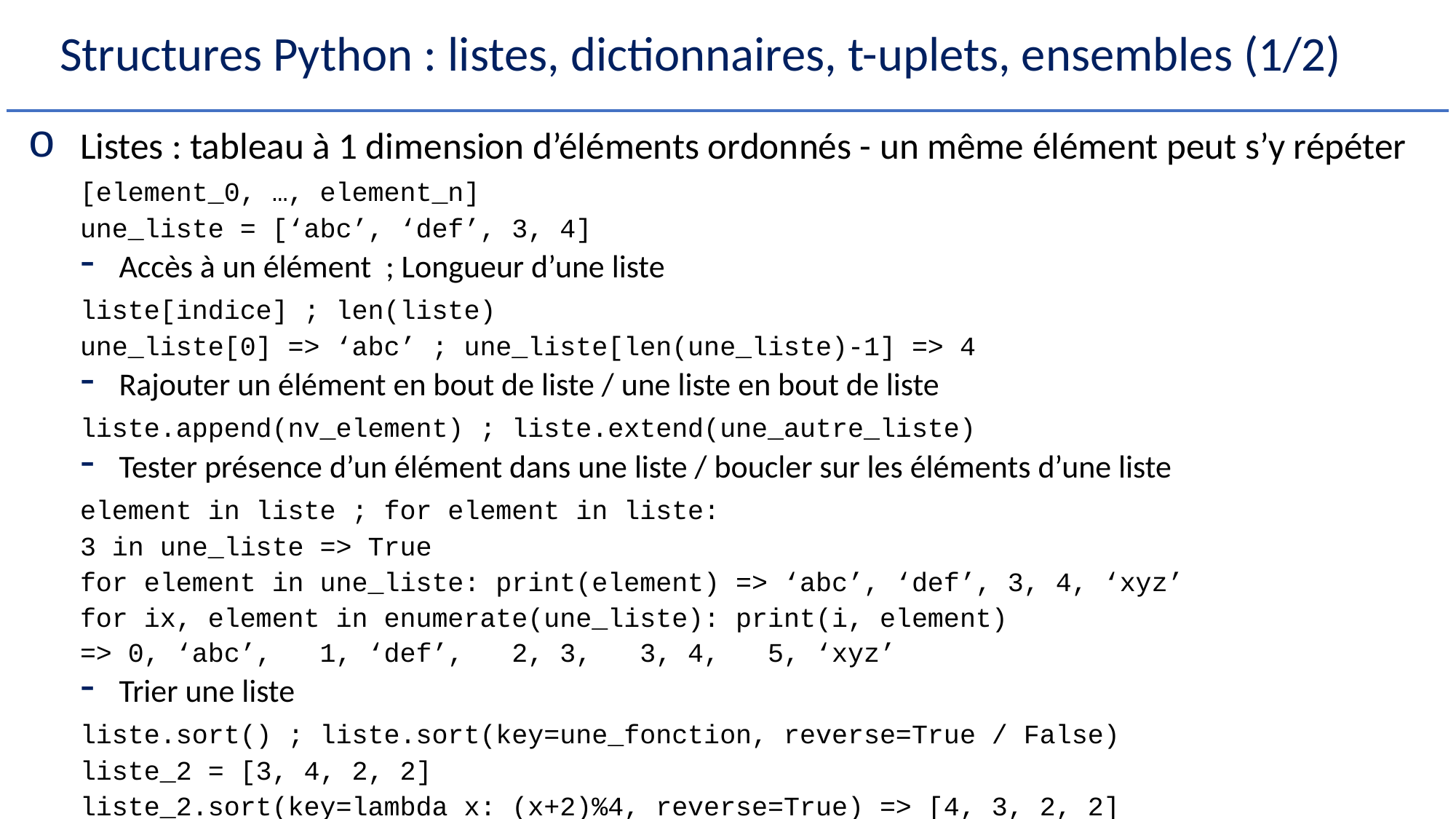

# Structures Python : listes, dictionnaires, t-uplets, ensembles (1/2)
Listes : tableau à 1 dimension d’éléments ordonnés - un même élément peut s’y répéter
	[element_0, …, element_n]
	une_liste = [‘abc’, ‘def’, 3, 4]
Accès à un élément  ; Longueur d’une liste
	liste[indice] ; len(liste)
	une_liste[0] => ‘abc’ ; une_liste[len(une_liste)-1] => 4
Rajouter un élément en bout de liste / une liste en bout de liste
	liste.append(nv_element) ; liste.extend(une_autre_liste)
Tester présence d’un élément dans une liste / boucler sur les éléments d’une liste
	element in liste ; for element in liste:
	3 in une_liste => True
	for element in une_liste: print(element) => ‘abc’, ‘def’, 3, 4, ‘xyz’
	for ix, element in enumerate(une_liste): print(i, element)
	=> 0, ‘abc’,   1, ‘def’,   2, 3,   3, 4,   5, ‘xyz’
Trier une liste
	liste.sort() ; liste.sort(key=une_fonction, reverse=True / False)
	liste_2 = [3, 4, 2, 2]
	liste_2.sort(key=lambda x: (x+2)%4, reverse=True) => [4, 3, 2, 2]